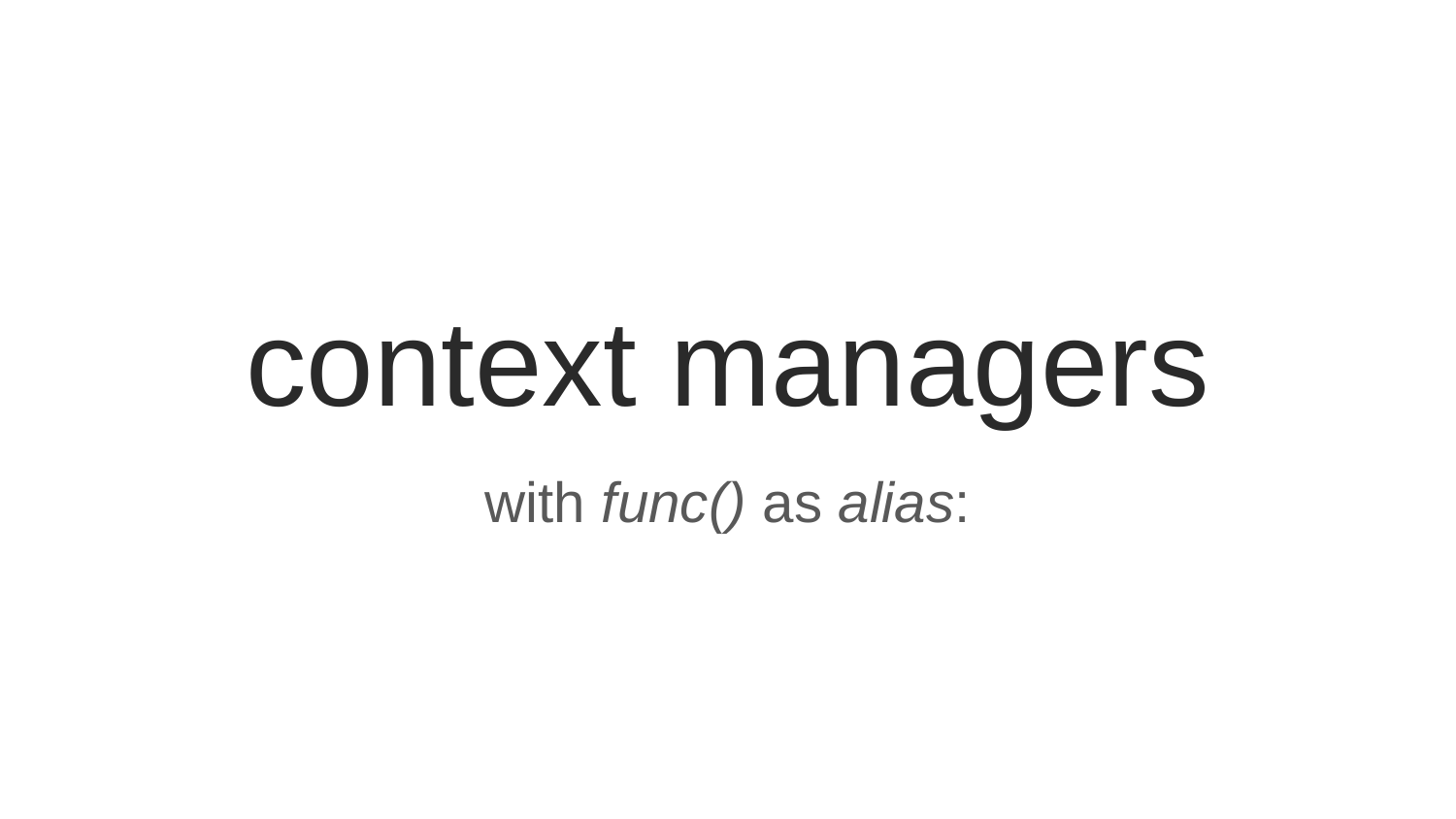

# context managers
with func() as alias: